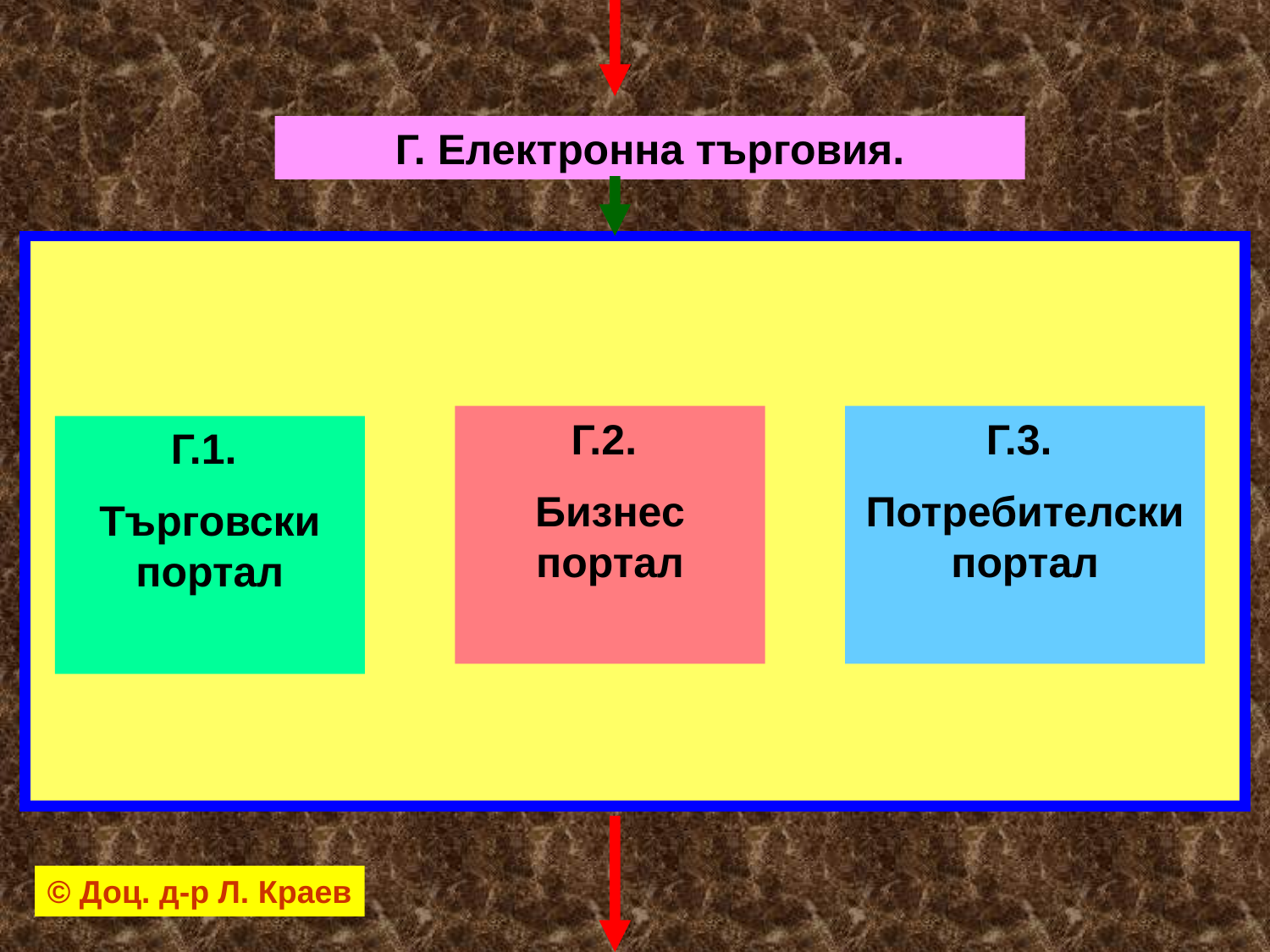

Г. Електронна търговия.

Г.2.
Бизнес
портал

Г.3.
Потребителски портал

Г.1.
Търговски
портал

© Доц. д-р Л. Краев